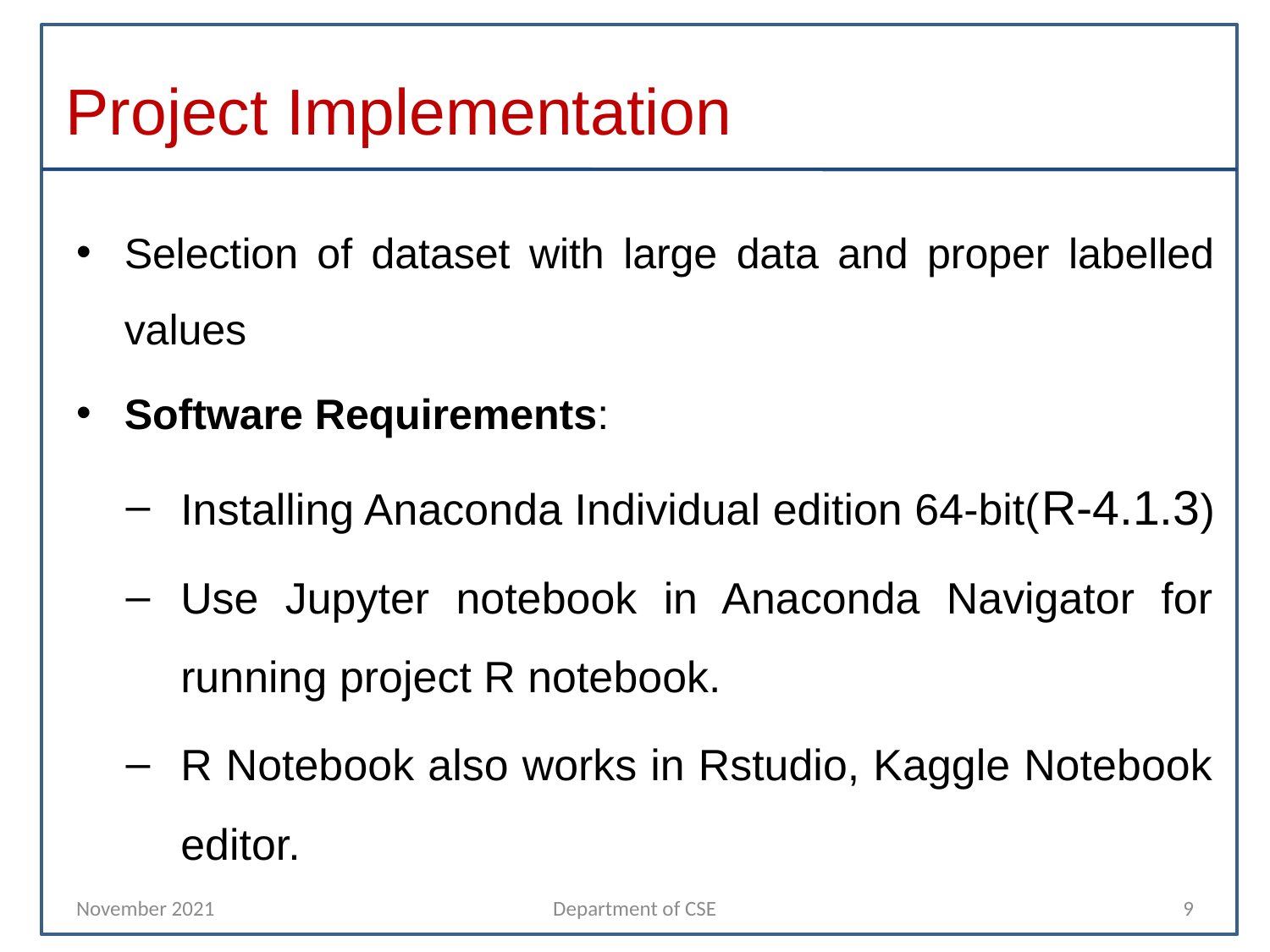

# Project Implementation
Selection of dataset with large data and proper labelled values
Software Requirements:
Installing Anaconda Individual edition 64-bit(R-4.1.3)
Use Jupyter notebook in Anaconda Navigator for running project R notebook.
R Notebook also works in Rstudio, Kaggle Notebook editor.
November 2021
Department of CSE
9